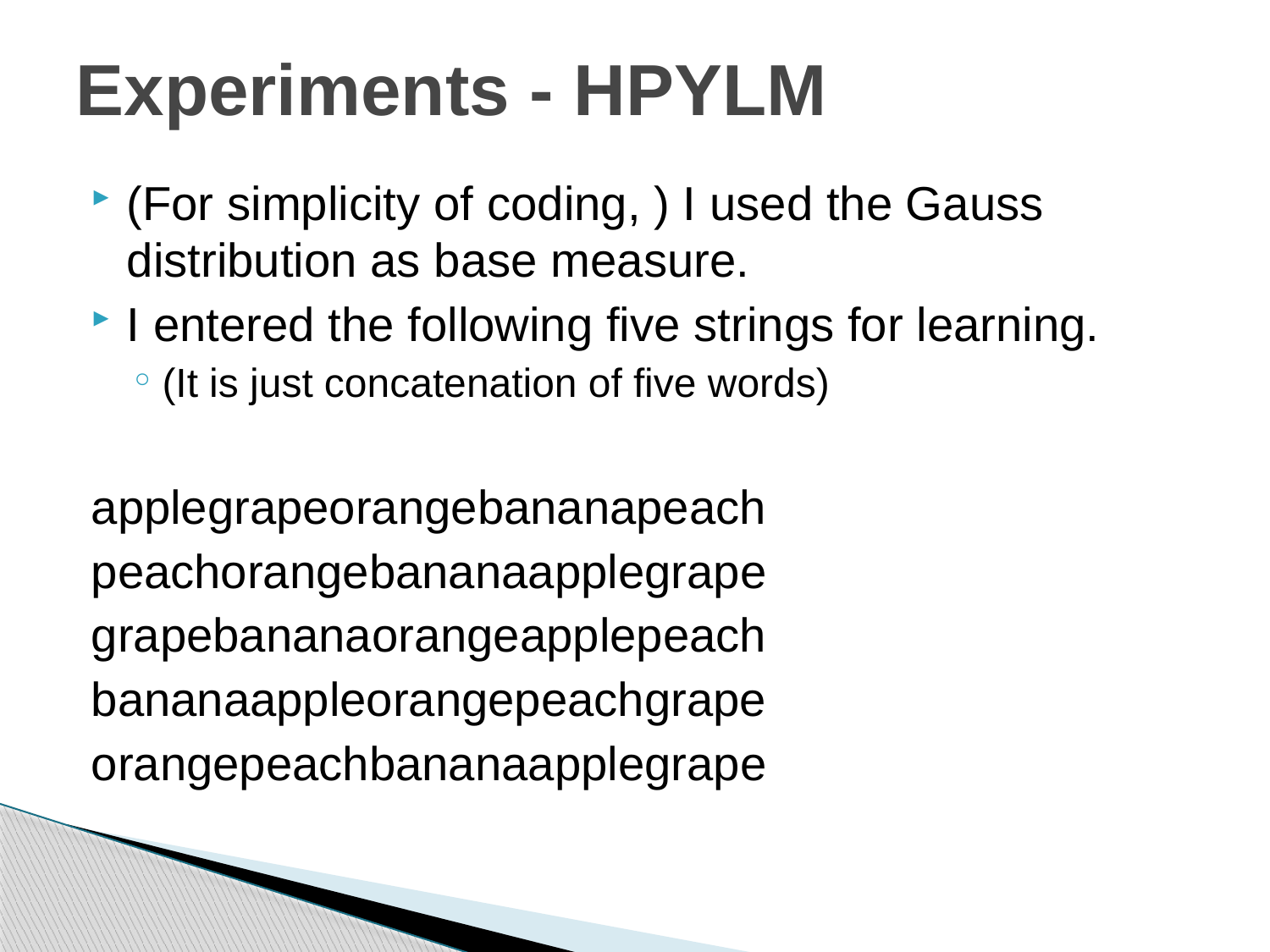

# Experiments - HPYLM
(For simplicity of coding, ) I used the Gauss distribution as base measure.
I entered the following five strings for learning.
(It is just concatenation of five words)

applegrapeorangebananapeach
peachorangebananaapplegrape
grapebananaorangeapplepeach
bananaappleorangepeachgrape
orangepeachbananaapplegrape